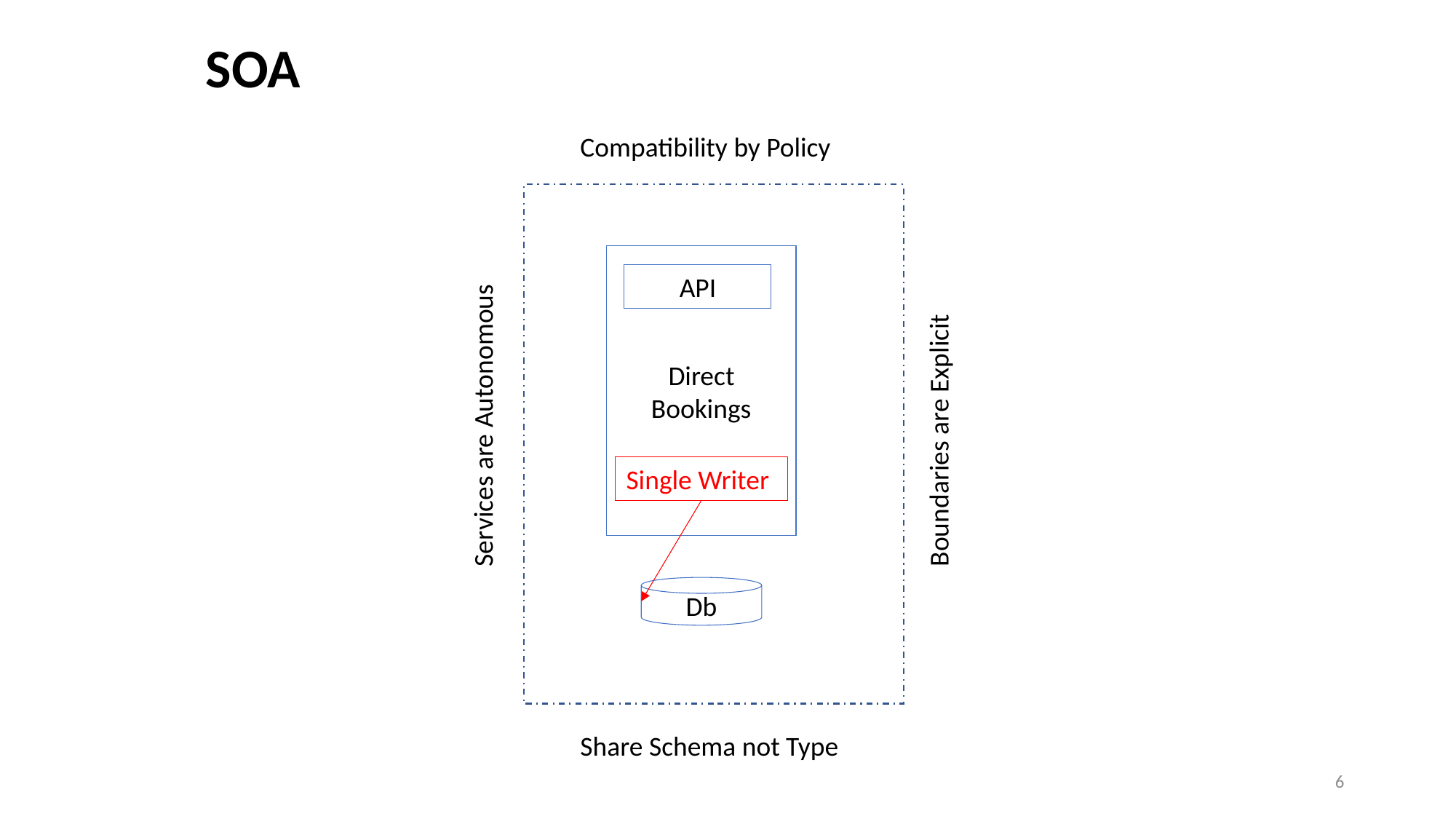

SOA
Compatibility by Policy

Direct
Bookings
API
Services are Autonomous
Boundaries are Explicit
Single Writer
Db
Share Schema not Type
6